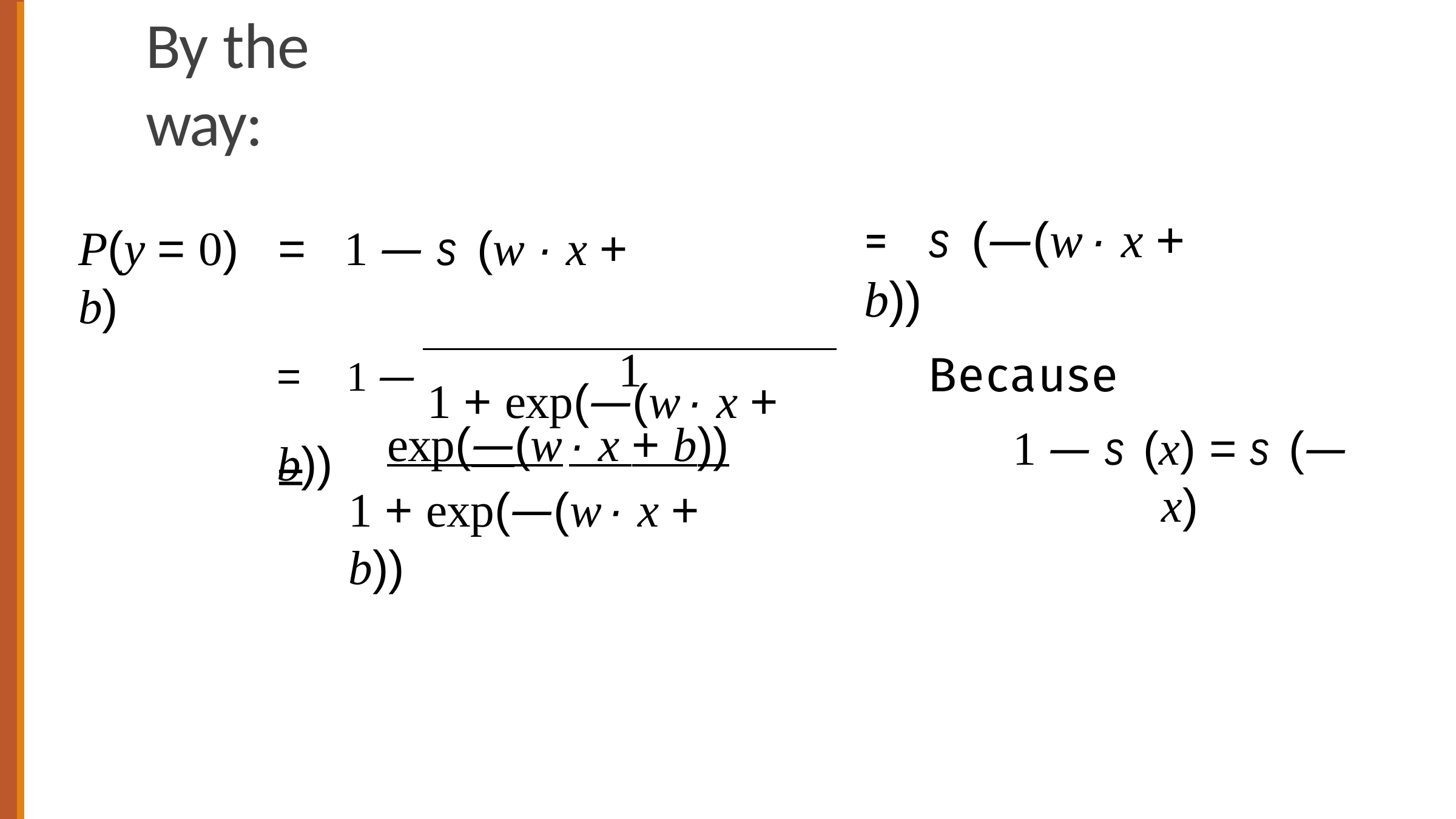

# By the way:
=	s (—(w· x + b))
P(y = 0)	=	1 — s (w · x + b)
1
Because
1 — s (x) = s (—x)
=	1 — 1 + exp(—(w· x + b))

	exp(—(w· x + b))
1 + exp(—(w· x + b))
=